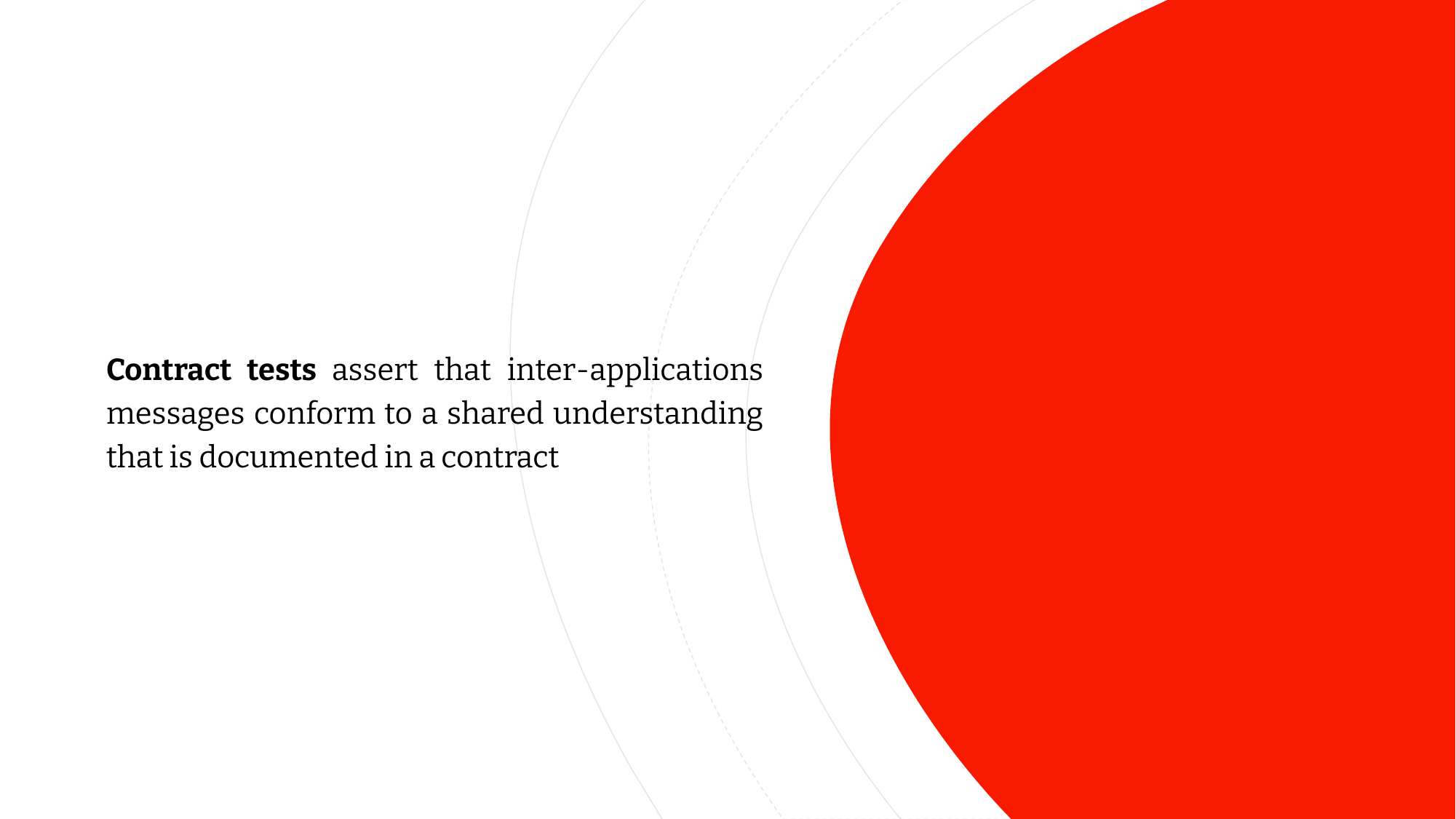

Contract tests assert that inter-applications messages conform to a shared understanding that is documented in a contract